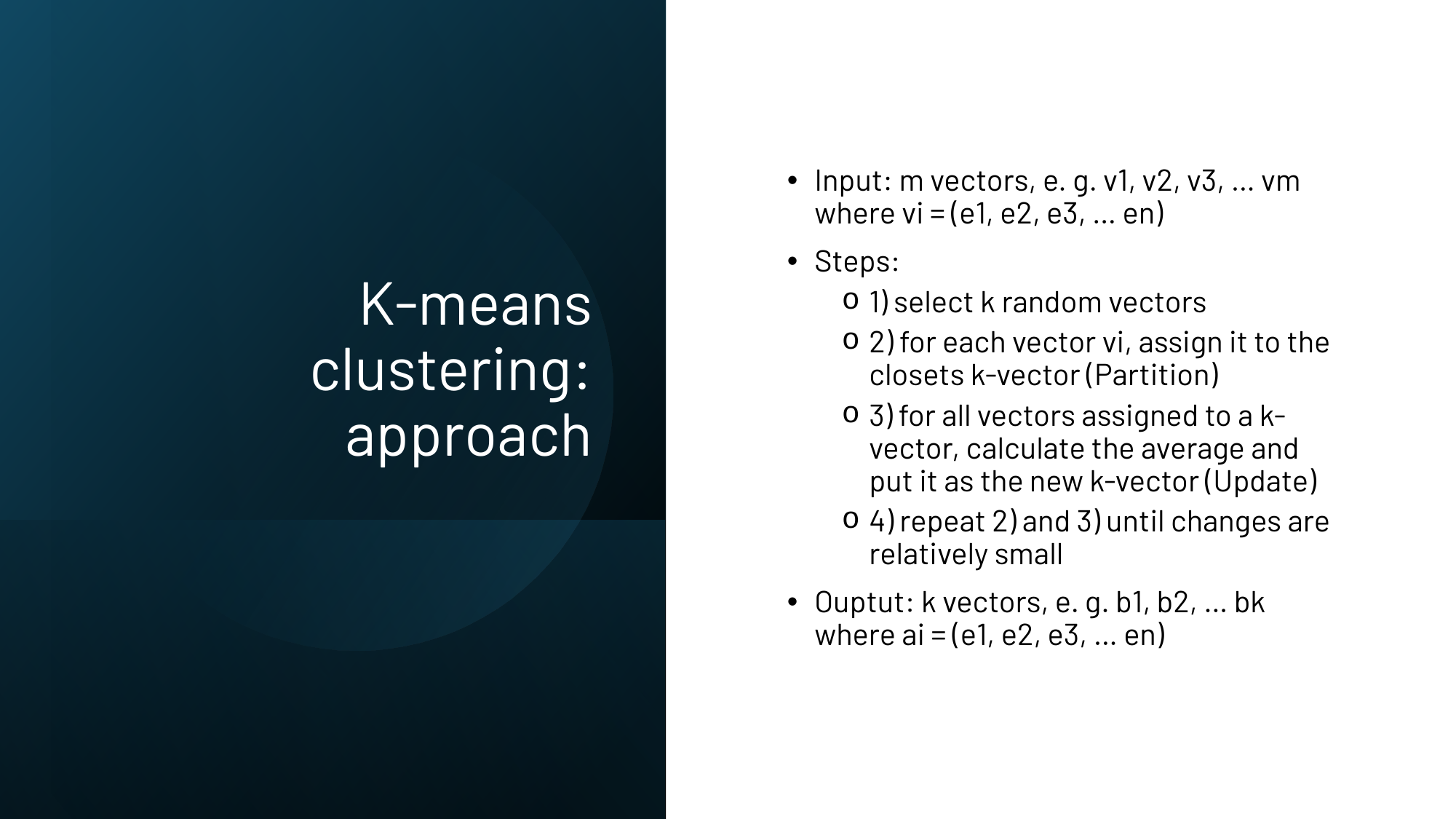

# K-means clustering: approach

Input: m vectors, e. g. v1, v2, v3, … vm where vi = (e1, e2, e3, … en)
Steps:
1) select k random vectors
2) for each vector vi, assign it to the closets k-vector (Partition)
3) for all vectors assigned to a k-vector, calculate the average and put it as the new k-vector (Update)
4) repeat 2) and 3) until changes are relatively small
Ouptut: k vectors, e. g. b1, b2, … bk where ai = (e1, e2, e3, … en)